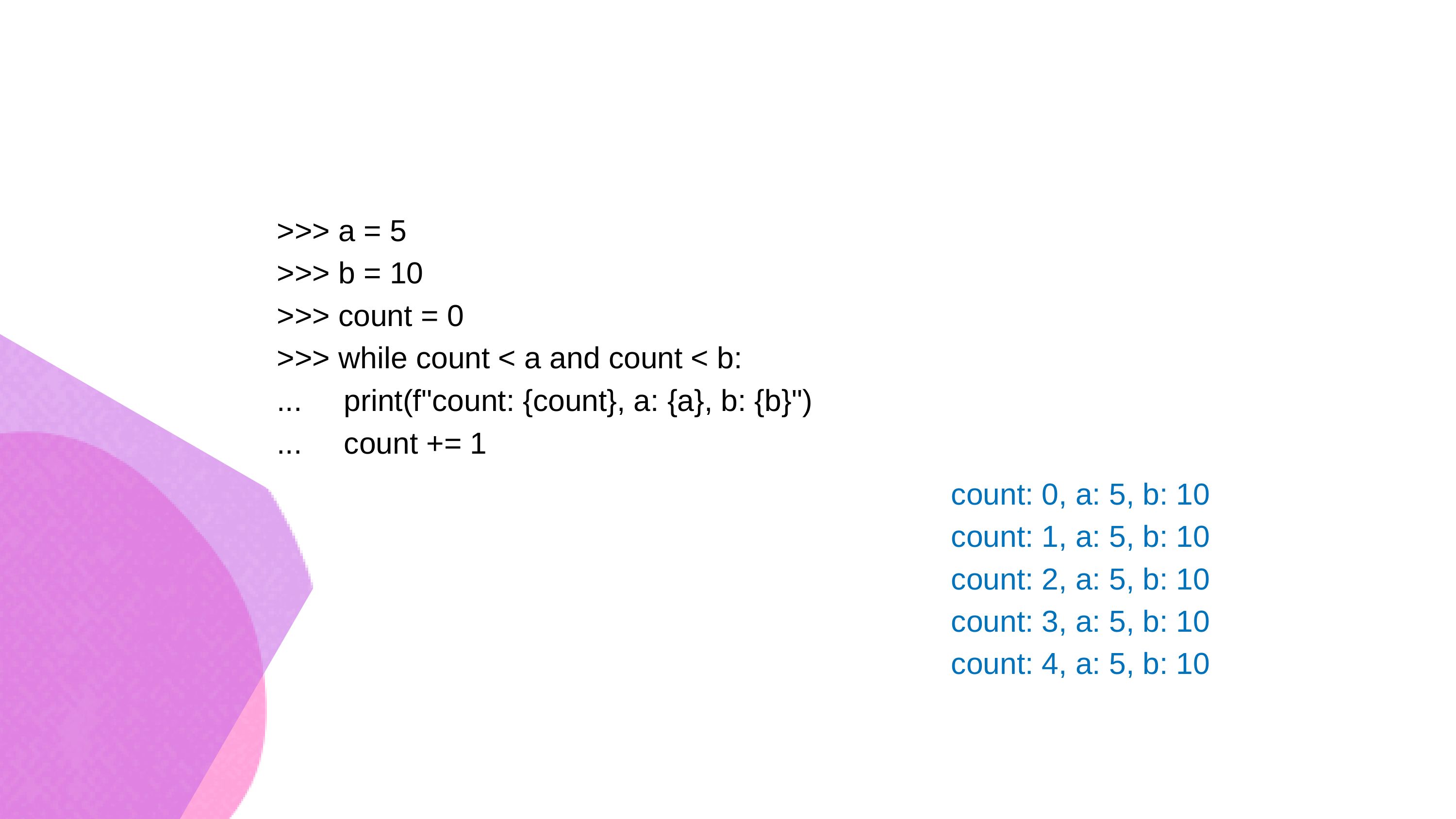

>>> a = 5
>>> b = 10
>>> count = 0
>>> while count < a and count < b:
...     print(f"count: {count}, a: {a}, b: {b}")
...     count += 1

count: 0, a: 5, b: 10
count: 1, a: 5, b: 10
count: 2, a: 5, b: 10
count: 3, a: 5, b: 10
count: 4, a: 5, b: 10